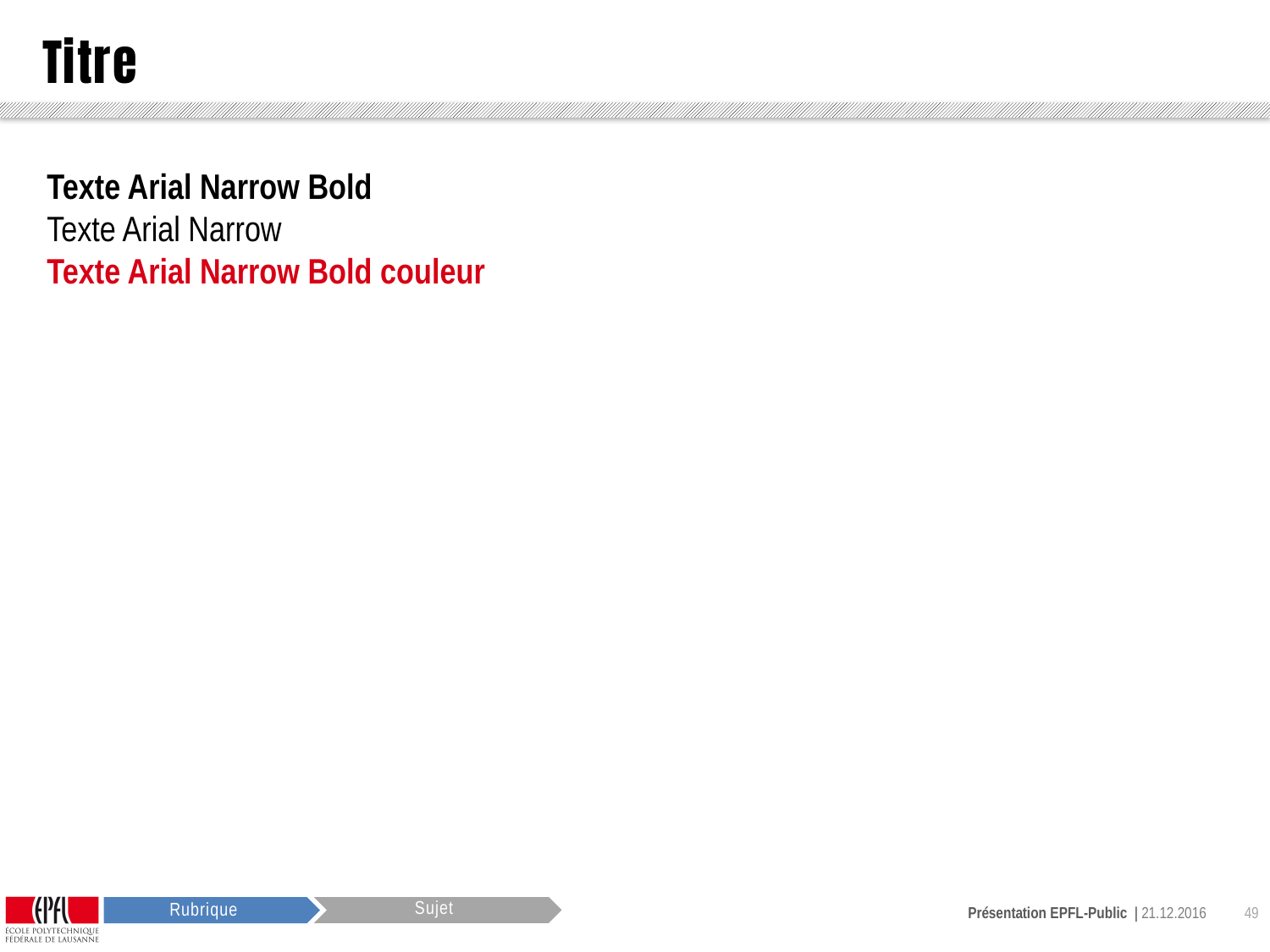

# Titre
Texte Arial Narrow Bold
Texte Arial Narrow
Texte Arial Narrow Bold couleur

Sujet
Rubrique